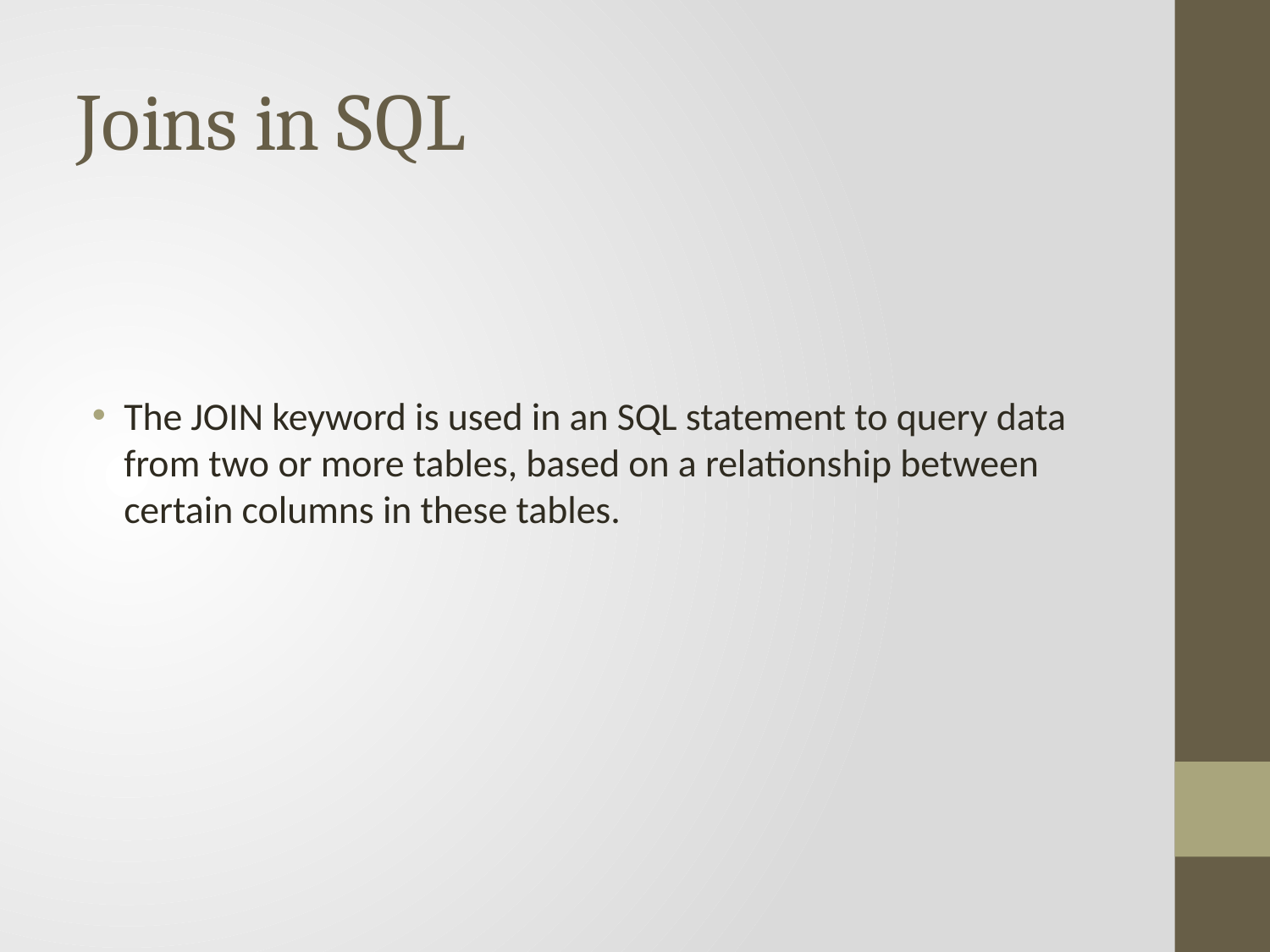

# Joins in SQL

The JOIN keyword is used in an SQL statement to query data from two or more tables, based on a relationship between certain columns in these tables.